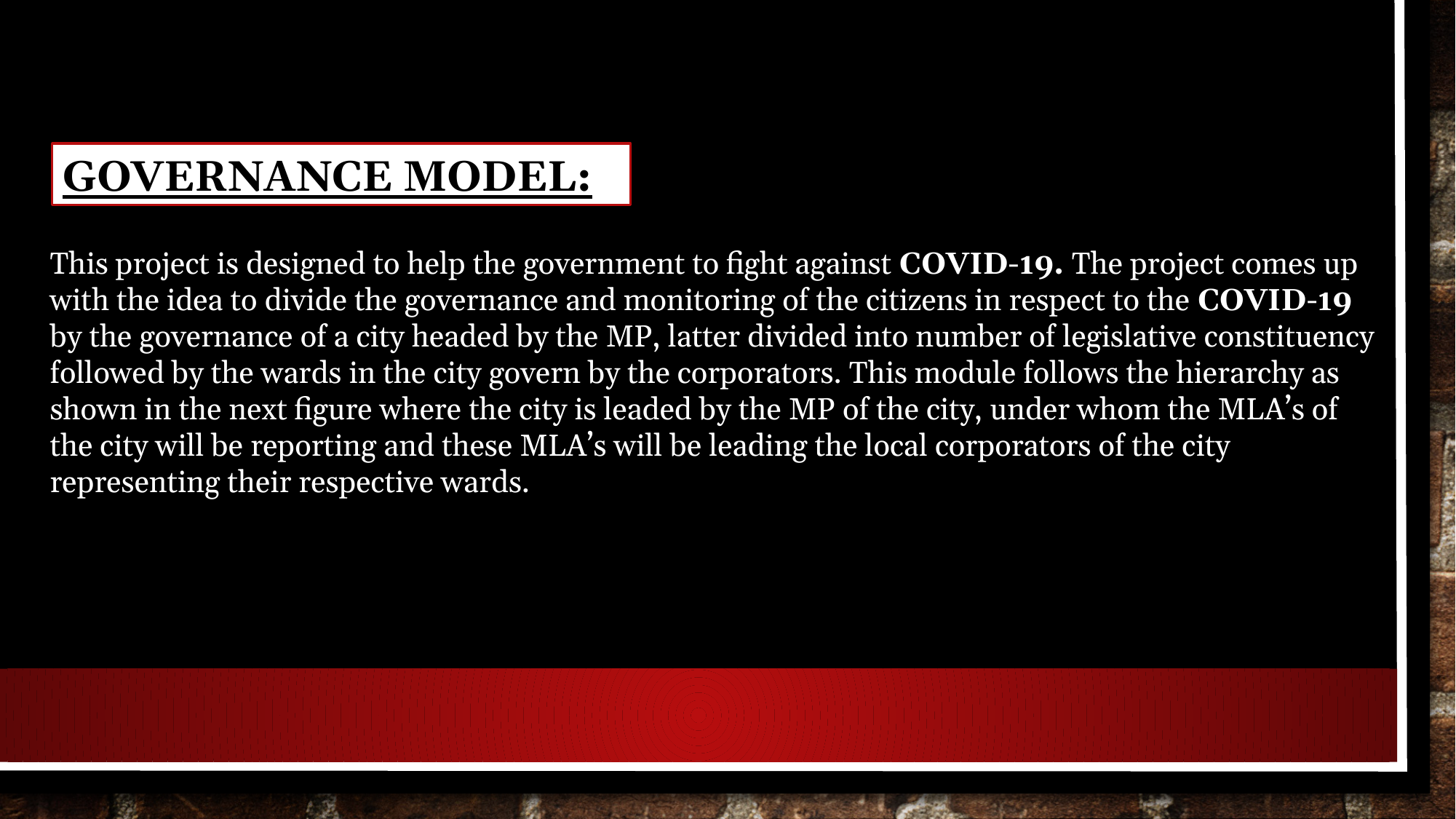

GOVERNANCE MODEL:
This project is designed to help the government to fight against COVID-19. The project comes up with the idea to divide the governance and monitoring of the citizens in respect to the COVID-19 by the governance of a city headed by the MP, latter divided into number of legislative constituency followed by the wards in the city govern by the corporators. This module follows the hierarchy as shown in the next figure where the city is leaded by the MP of the city, under whom the MLA’s of the city will be reporting and these MLA’s will be leading the local corporators of the city representing their respective wards.